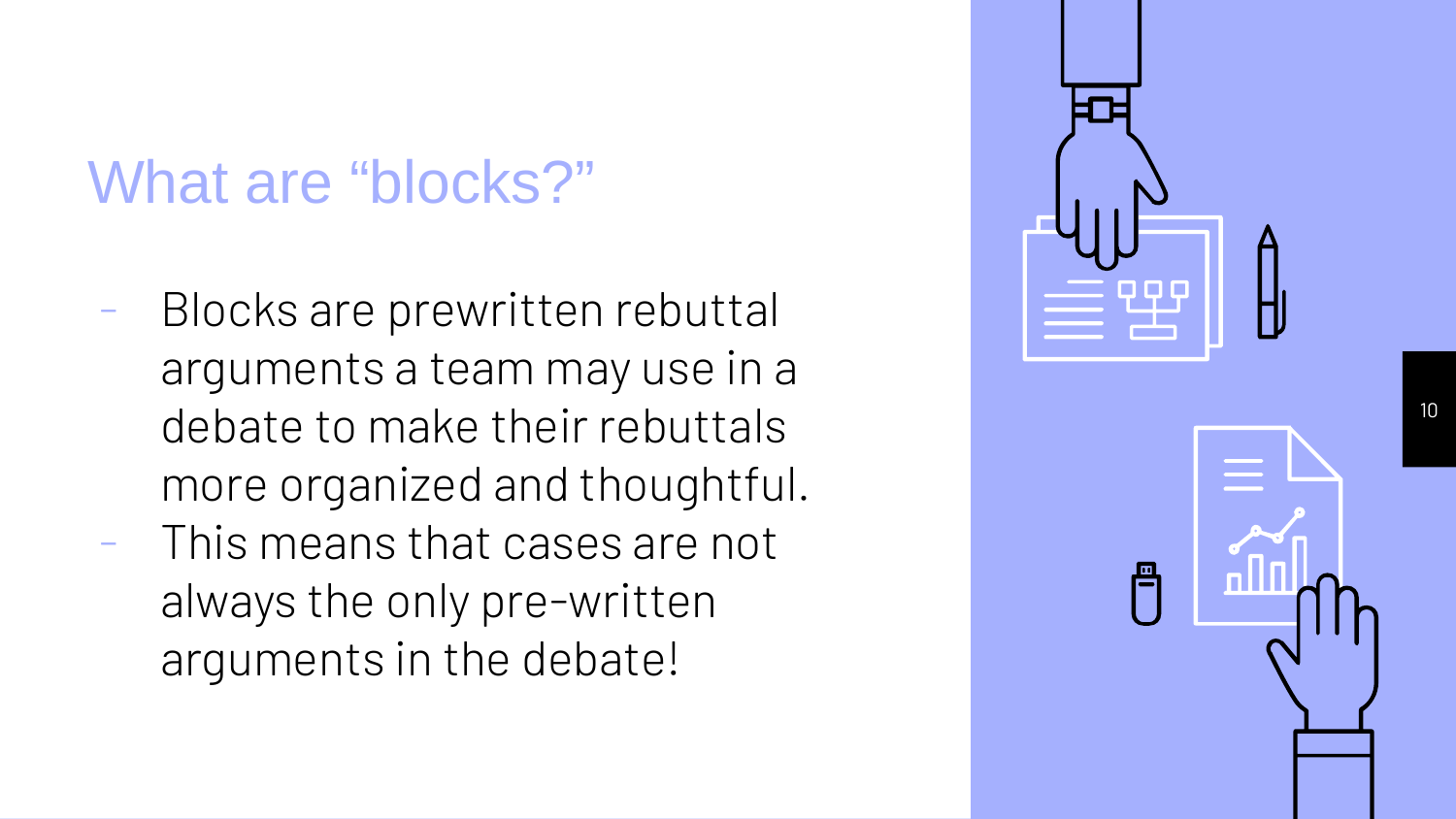

# What are “blocks?”
Blocks are prewritten rebuttal arguments a team may use in a debate to make their rebuttals more organized and thoughtful.
This means that cases are not always the only pre-written arguments in the debate!
10